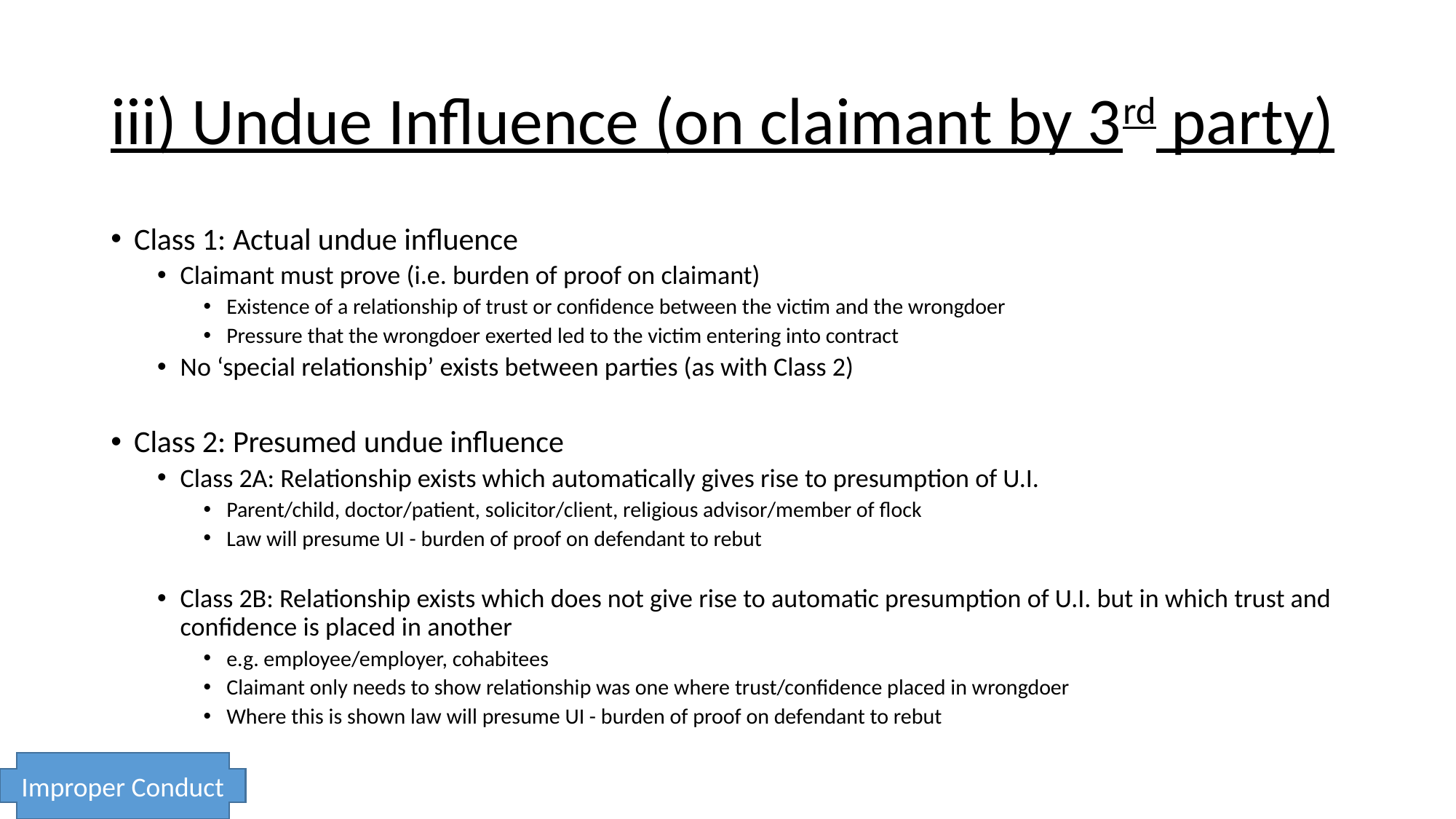

# iii) Undue Influence (on claimant by 3rd party)
Class 1: Actual undue influence
Claimant must prove (i.e. burden of proof on claimant)
Existence of a relationship of trust or confidence between the victim and the wrongdoer
Pressure that the wrongdoer exerted led to the victim entering into contract
No ‘special relationship’ exists between parties (as with Class 2)

Class 2: Presumed undue influence
Class 2A: Relationship exists which automatically gives rise to presumption of U.I.
Parent/child, doctor/patient, solicitor/client, religious advisor/member of flock
Law will presume UI - burden of proof on defendant to rebut

Class 2B: Relationship exists which does not give rise to automatic presumption of U.I. but in which trust and confidence is placed in another
e.g. employee/employer, cohabitees
Claimant only needs to show relationship was one where trust/confidence placed in wrongdoer
Where this is shown law will presume UI - burden of proof on defendant to rebut

Improper Conduct